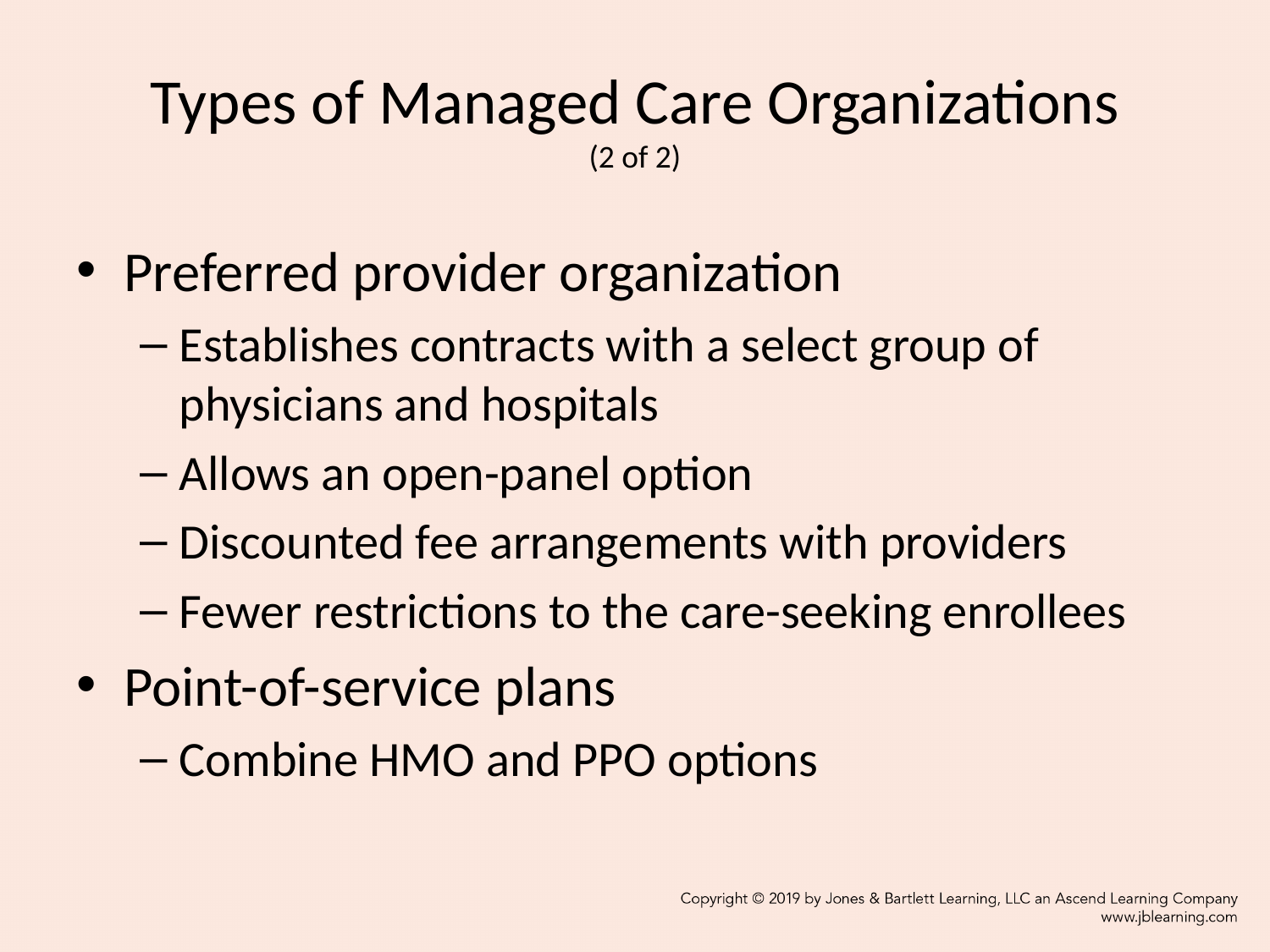

# Types of Managed Care Organizations (2 of 2)
Preferred provider organization
Establishes contracts with a select group of physicians and hospitals
Allows an open-panel option
Discounted fee arrangements with providers
Fewer restrictions to the care-seeking enrollees
Point-of-service plans
Combine HMO and PPO options